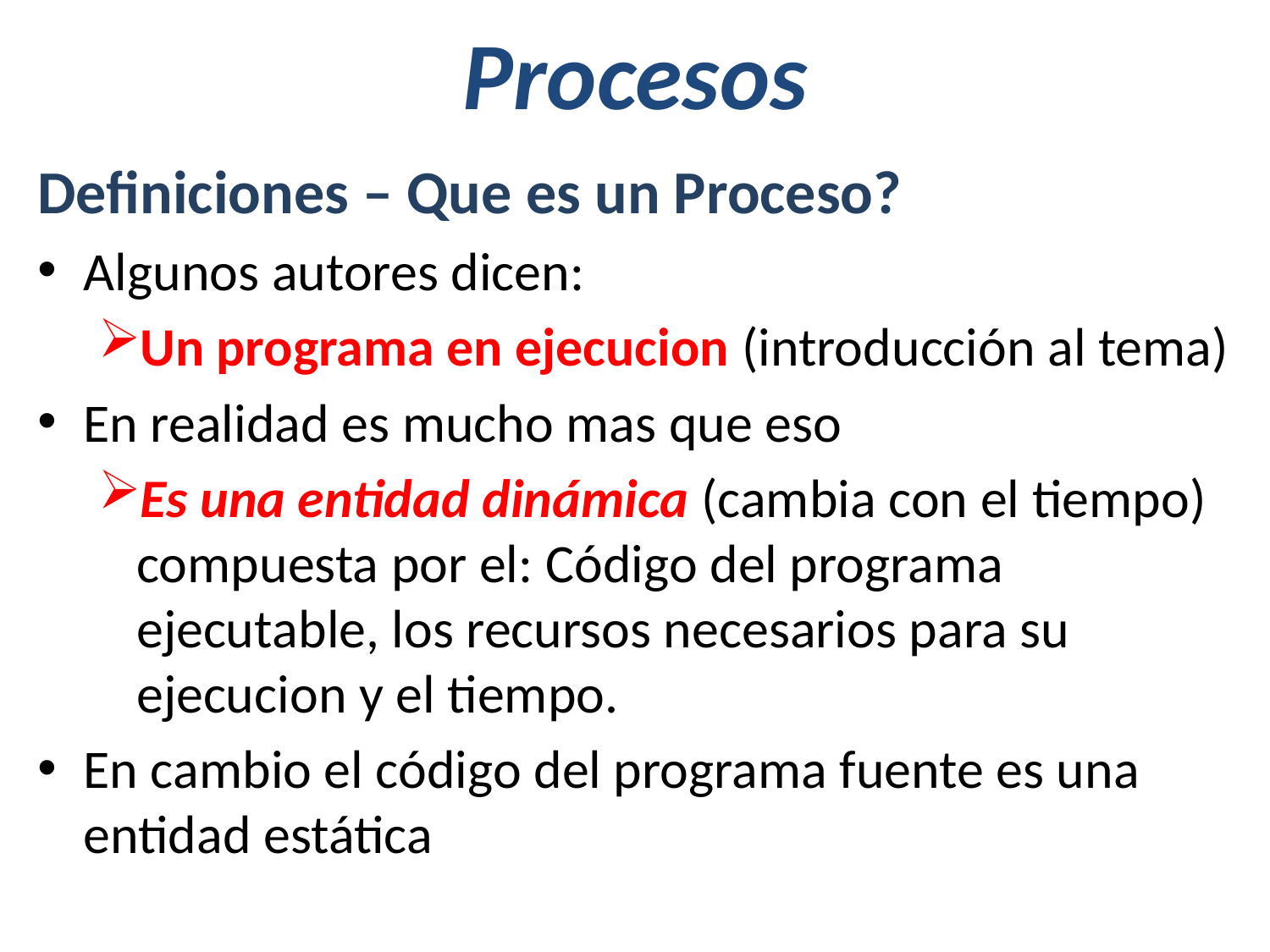

# Procesos
Definiciones – Que es un Proceso?
Algunos autores dicen:
Un programa en ejecucion (introducción al tema)
En realidad es mucho mas que eso
Es una entidad dinámica (cambia con el tiempo) compuesta por el: Código del programa ejecutable, los recursos necesarios para su ejecucion y el tiempo.
En cambio el código del programa fuente es una entidad estática